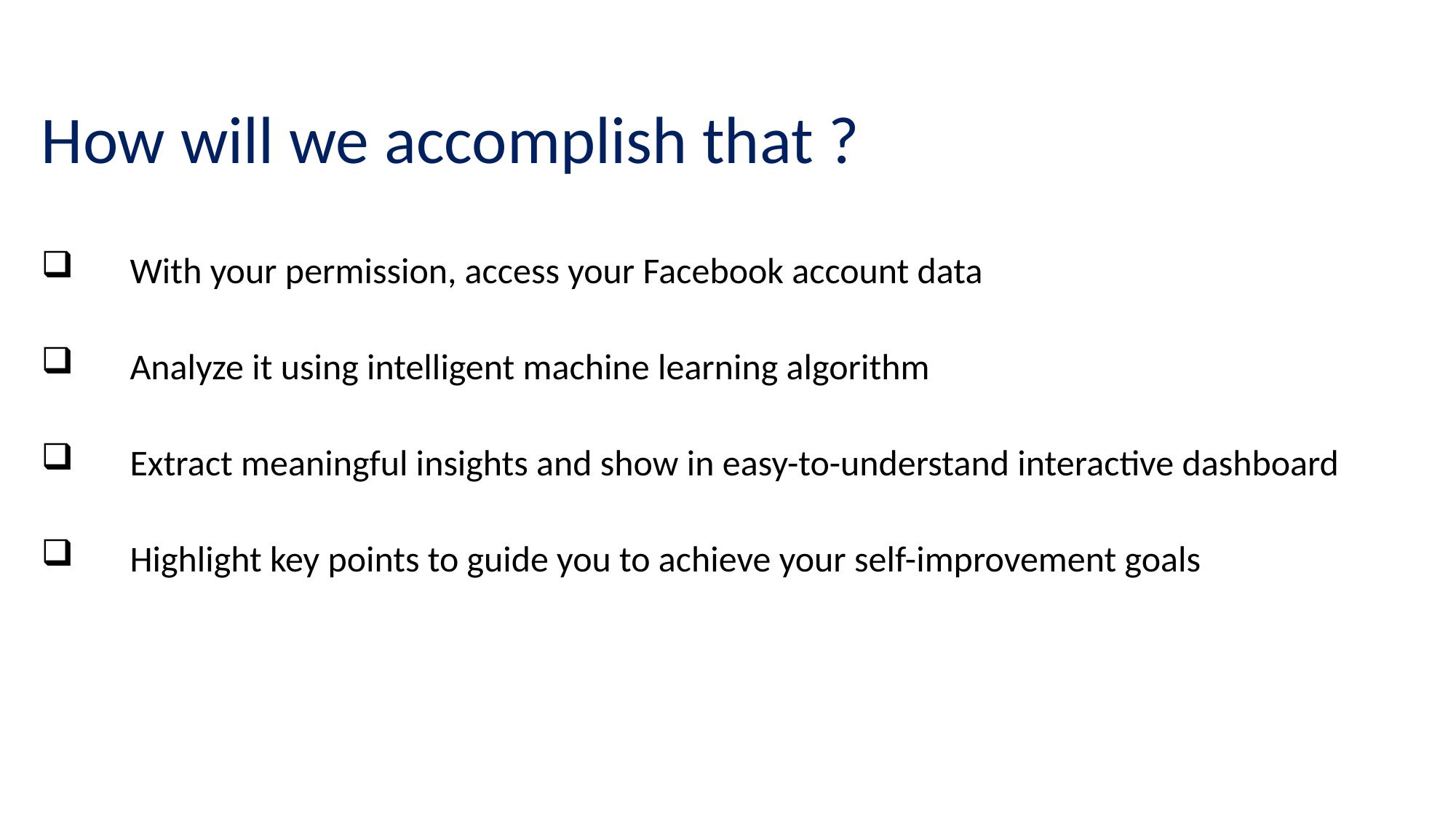

# How will we accomplish that ?
With your permission, access your Facebook account data
Analyze it using intelligent machine learning algorithm
Extract meaningful insights and show in easy-to-understand interactive dashboard
Highlight key points to guide you to achieve your self-improvement goals